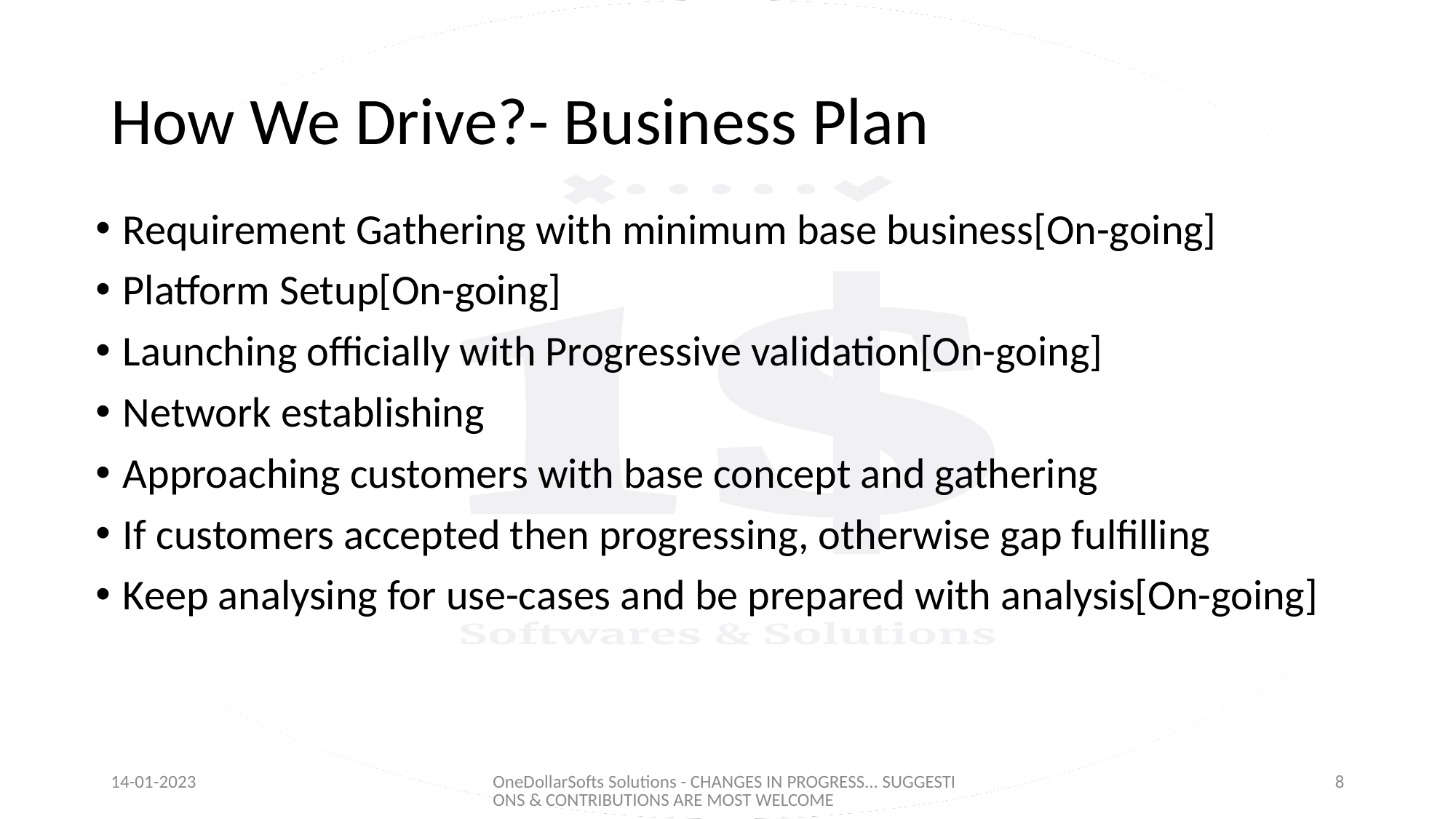

# How We Drive?- Business Plan
Requirement Gathering with minimum base business[On-going]
Platform Setup[On-going]
Launching officially with Progressive validation[On-going]
Network establishing
Approaching customers with base concept and gathering
If customers accepted then progressing, otherwise gap fulfilling
Keep analysing for use-cases and be prepared with analysis[On-going]
14-01-2023
OneDollarSofts Solutions - CHANGES IN PROGRESS... SUGGESTIONS & CONTRIBUTIONS ARE MOST WELCOME
8